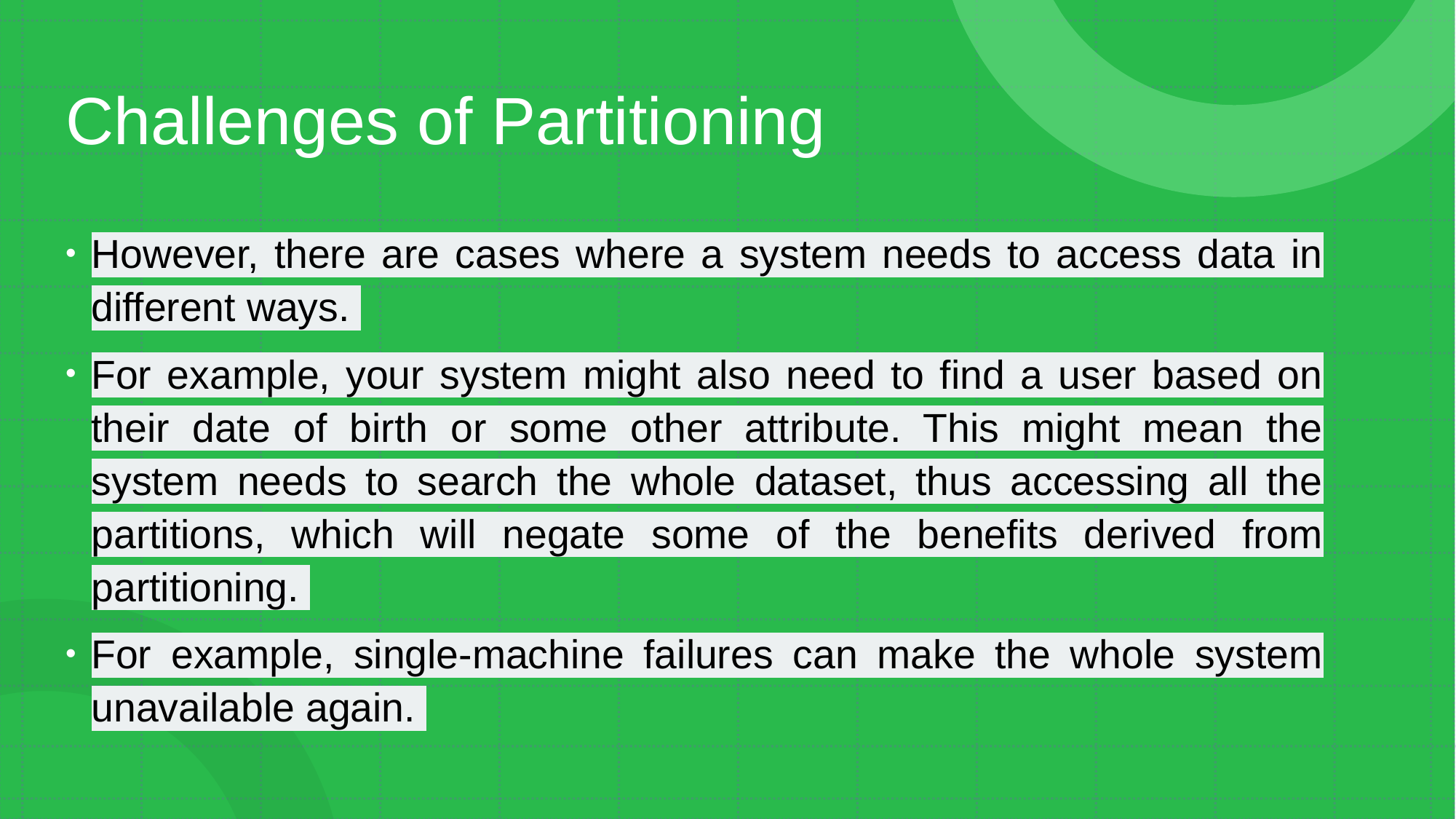

# Challenges of Partitioning
However, there are cases where a system needs to access data in different ways.
For example, your system might also need to find a user based on their date of birth or some other attribute. This might mean the system needs to search the whole dataset, thus accessing all the partitions, which will negate some of the benefits derived from partitioning.
For example, single-machine failures can make the whole system unavailable again.